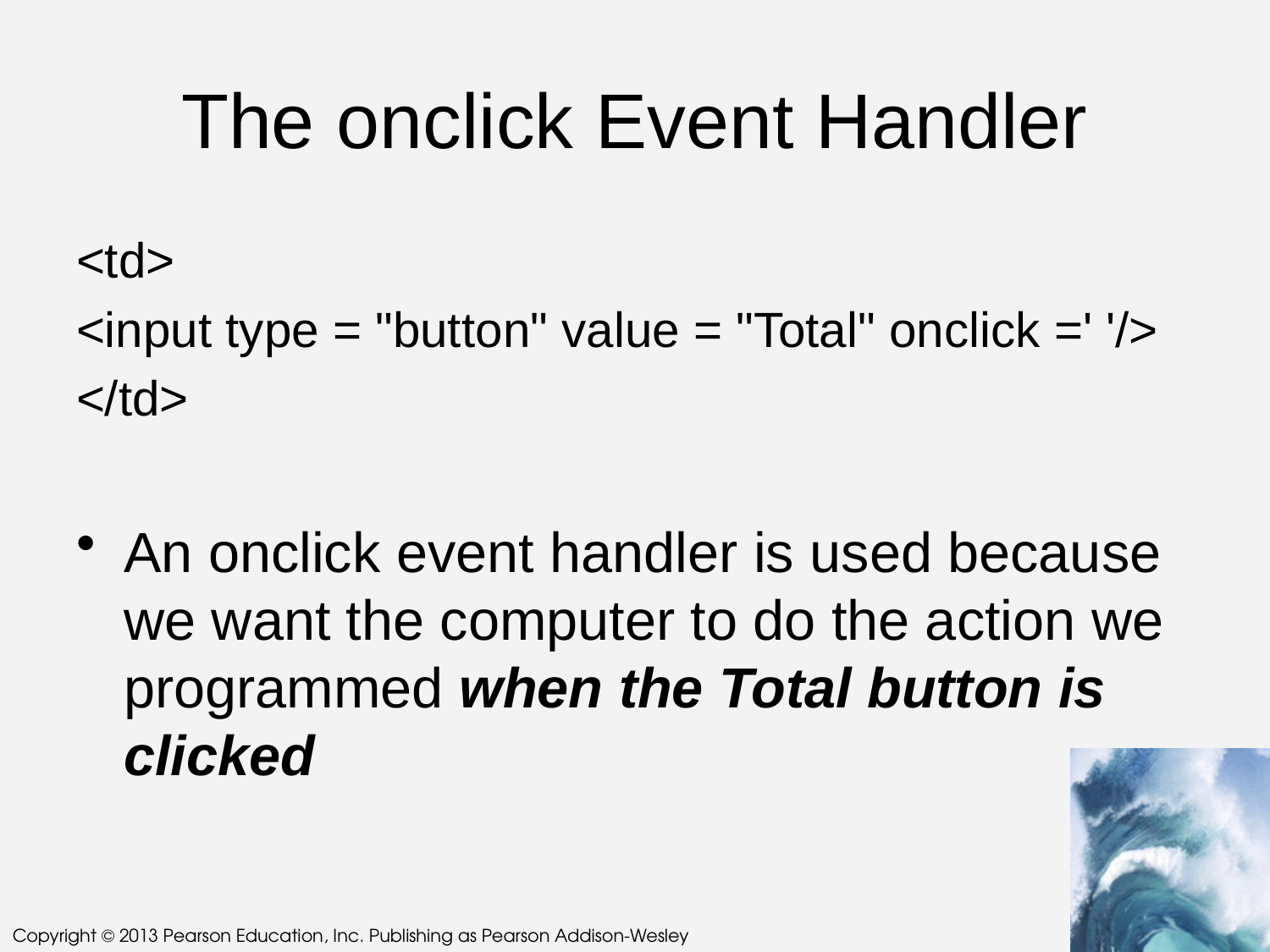

# The onclick Event Handler
<td>
<input type = "button" value = "Total" onclick =' '/>
</td>

An onclick event handler is used because we want the computer to do the action we programmed when the Total button is clicked